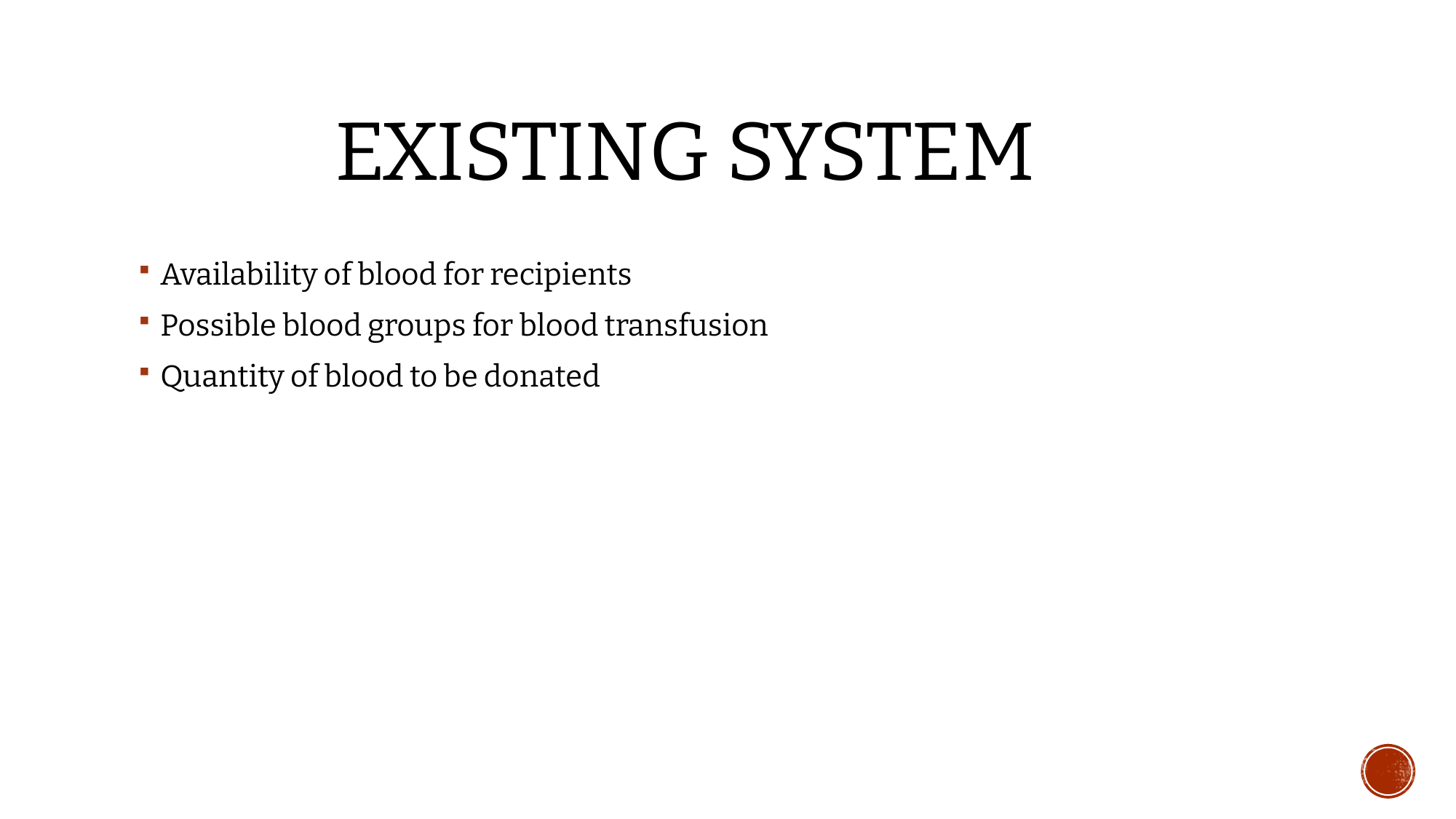

# Existing system
Availability of blood for recipients
Possible blood groups for blood transfusion
Quantity of blood to be donated